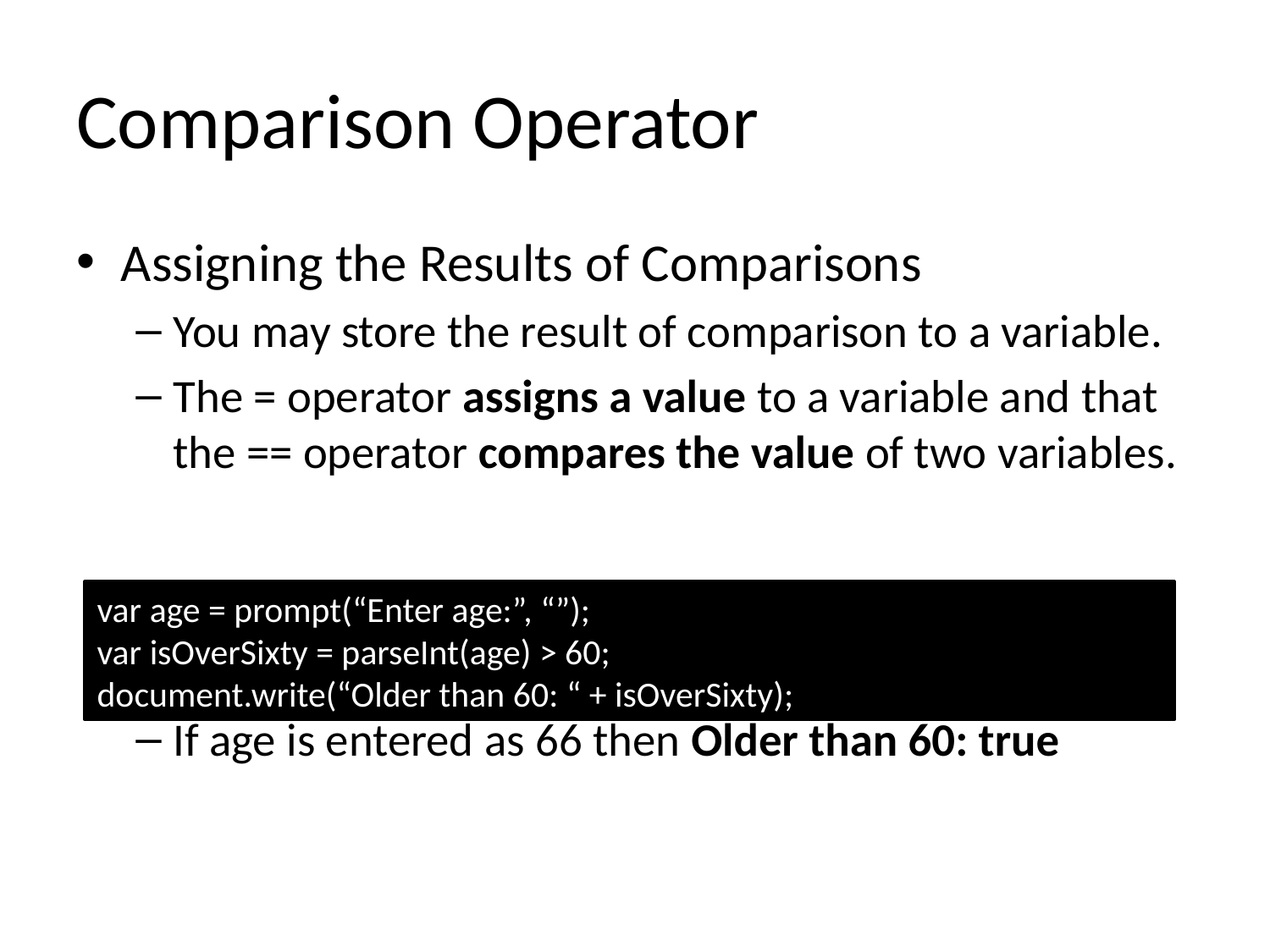

# Comparison Operator
Assigning the Results of Comparisons
You may store the result of comparison to a variable.
The = operator assigns a value to a variable and that the == operator compares the value of two variables.

If age is entered as 35 then Older than 60: false
If age is entered as 66 then Older than 60: true

var age = prompt(“Enter age:”, “”);
var isOverSixty = parseInt(age) > 60;
document.write(“Older than 60: “ + isOverSixty);